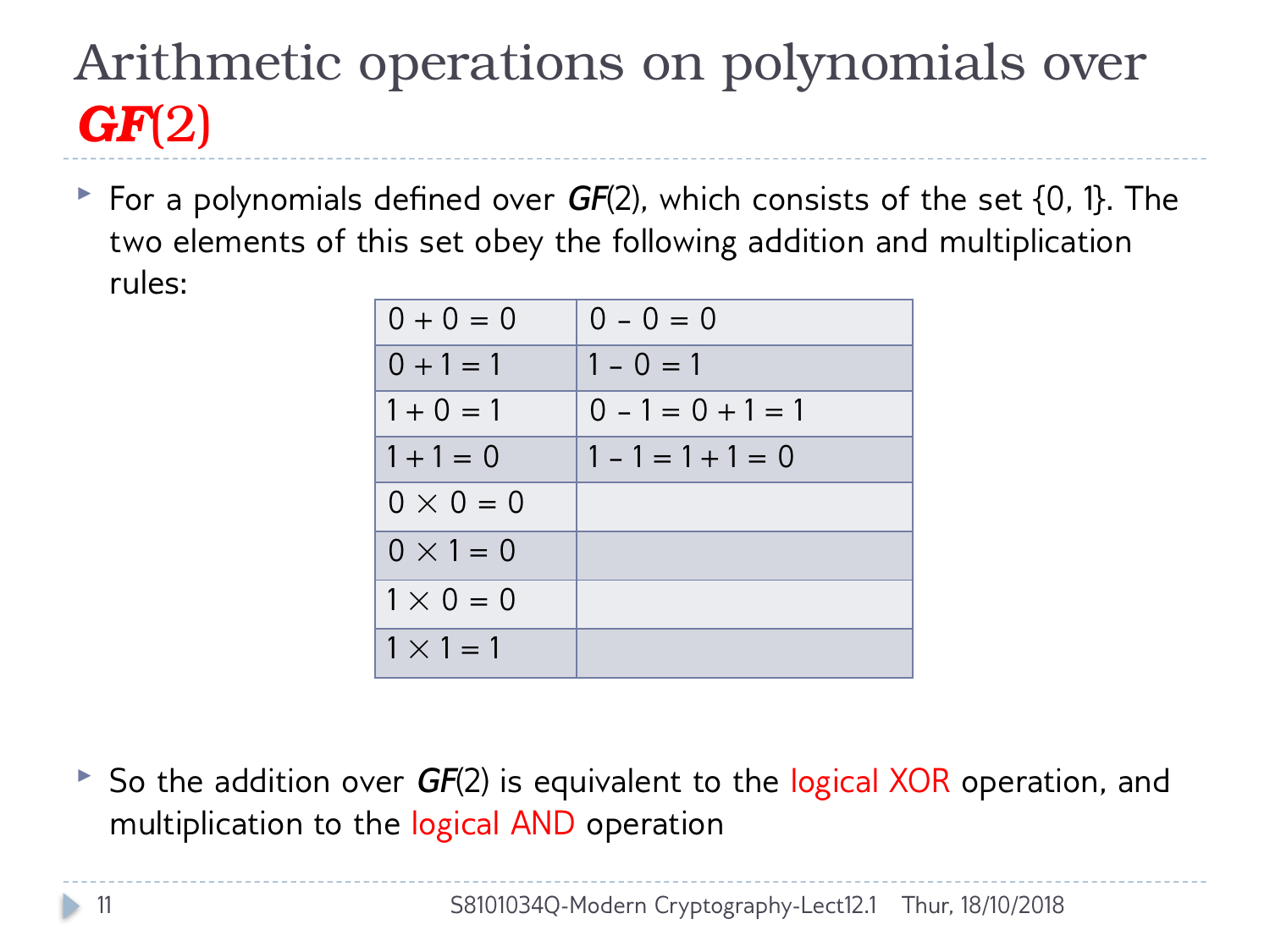

# Arithmetic operations on polynomials over GF(2)
For a polynomials defined over GF(2), which consists of the set {0, 1}. The two elements of this set obey the following addition and multiplication rules:

So the addition over GF(2) is equivalent to the logical XOR operation, and multiplication to the logical AND operation

| 0 + 0 = 0 | 0 – 0 = 0 |
| --- | --- |
| 0 + 1 = 1 | 1 – 0 = 1 |
| 1 + 0 = 1 | 0 – 1 = 0 + 1 = 1 |
| 1 + 1 = 0 | 1 – 1 = 1 + 1 = 0 |
| 0 × 0 = 0 |  |
| 0 × 1 = 0 |  |
| 1 × 0 = 0 |  |
| 1 × 1 = 1 |  |
11
S8101034Q-Modern Cryptography-Lect12.1
Thur, 18/10/2018